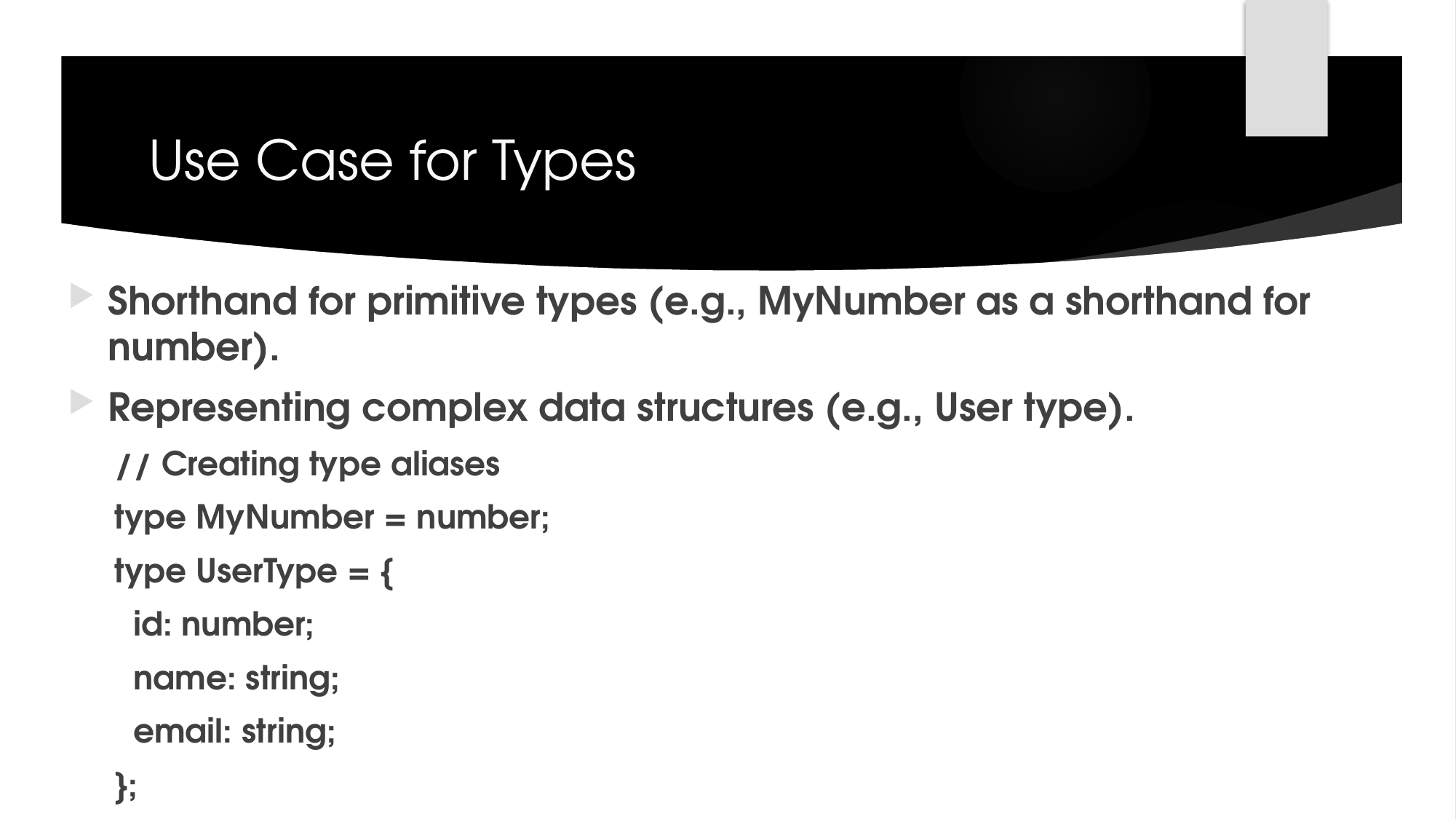

# Use Case for Types
Shorthand for primitive types (e.g., MyNumber as a shorthand for number).
Representing complex data structures (e.g., User type).
// Creating type aliases
type MyNumber = number;
type UserType = {
  id: number;
  name: string;
  email: string;
};